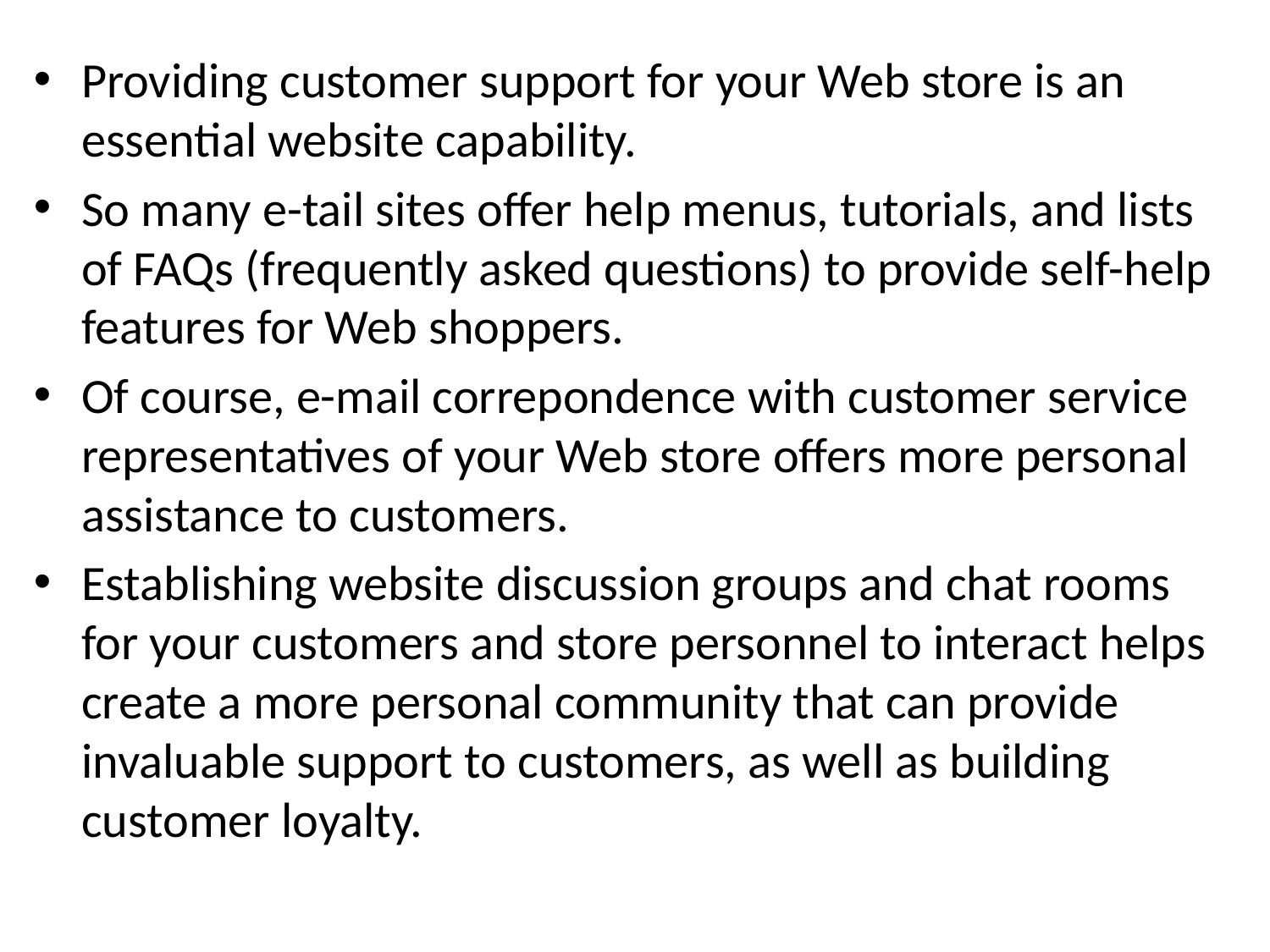

Providing customer support for your Web store is an essential website capability.
So many e-tail sites offer help menus, tutorials, and lists of FAQs (frequently asked questions) to provide self-help features for Web shoppers.
Of course, e-mail correpondence with customer service representatives of your Web store offers more personal assistance to customers.
Establishing website discussion groups and chat rooms for your customers and store personnel to interact helps create a more personal community that can provide invaluable support to customers, as well as building customer loyalty.